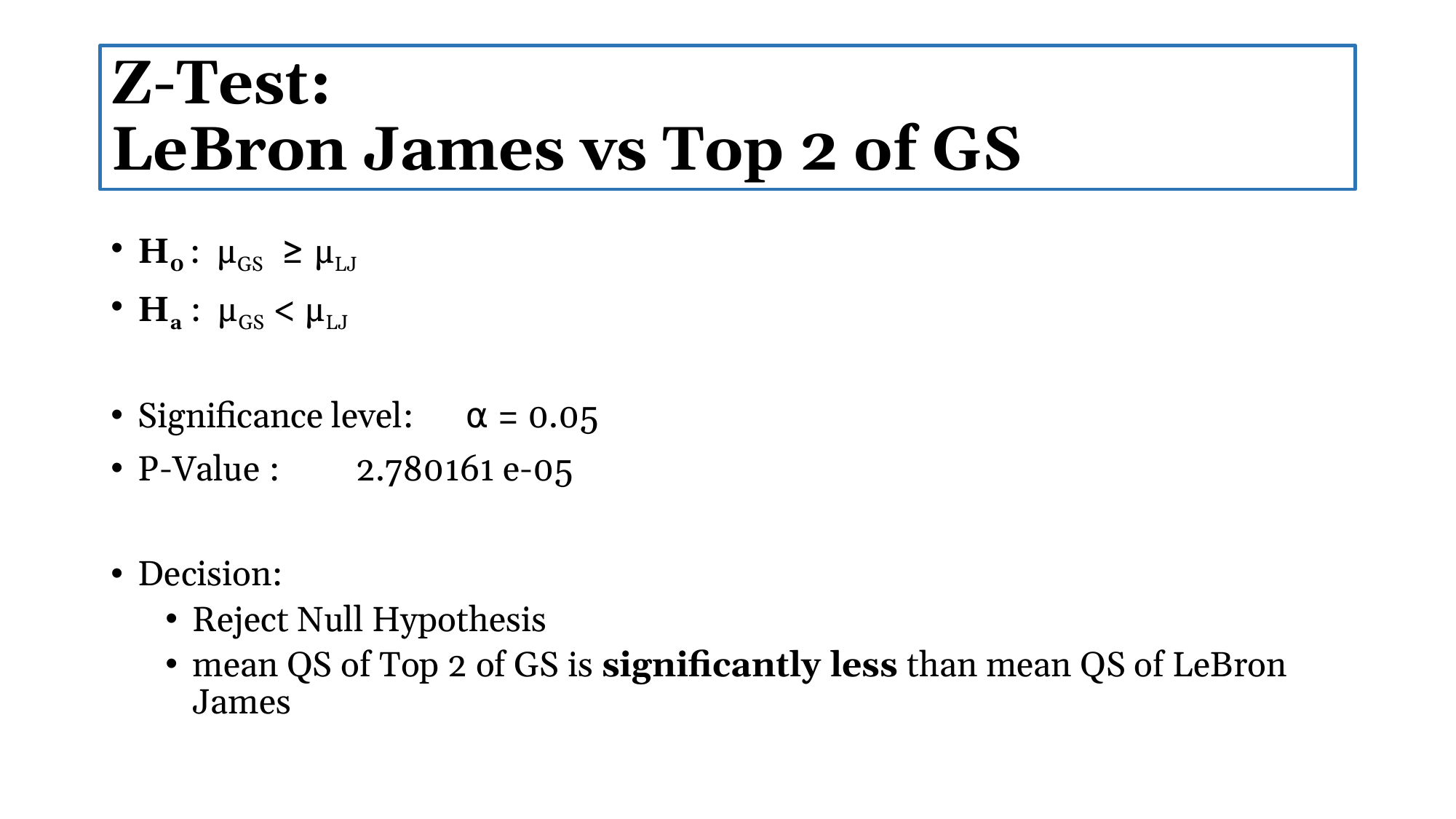

# Z-Test: LeBron James vs Top 2 of GS
H0 :  μGS  ≥ μLJ
Ha :  μGS < μLJ

Significance level: 	⍺ = 0.05
P-Value :	2.780161 e-05

Decision:
Reject Null Hypothesis
mean QS of Top 2 of GS is significantly less than mean QS of LeBron James